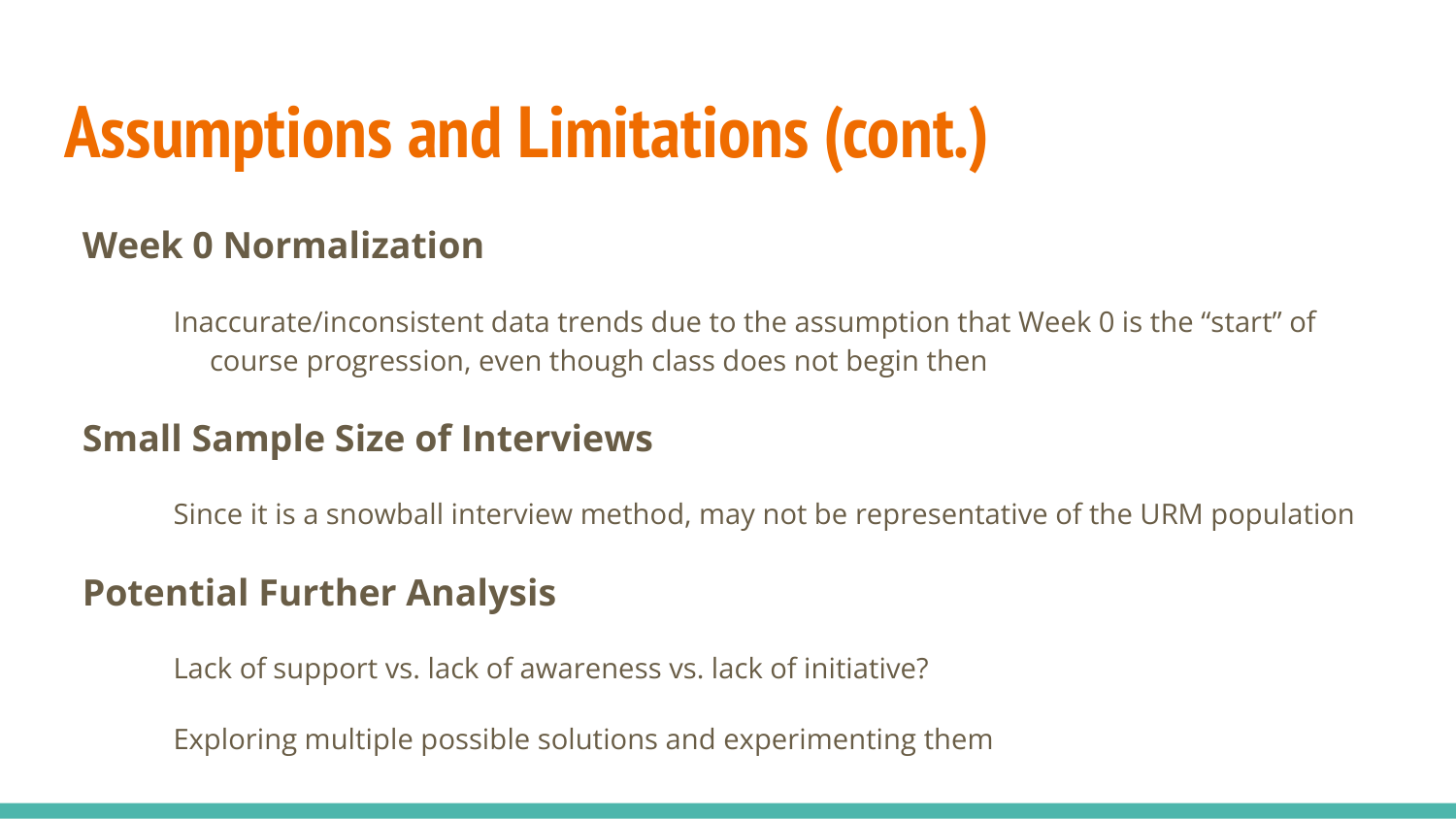

Assumptions and Limitations (cont.)
Week 0 Normalization
Inaccurate/inconsistent data trends due to the assumption that Week 0 is the “start” of course progression, even though class does not begin then
Small Sample Size of Interviews
Since it is a snowball interview method, may not be representative of the URM population
Potential Further Analysis
Lack of support vs. lack of awareness vs. lack of initiative?
Exploring multiple possible solutions and experimenting them